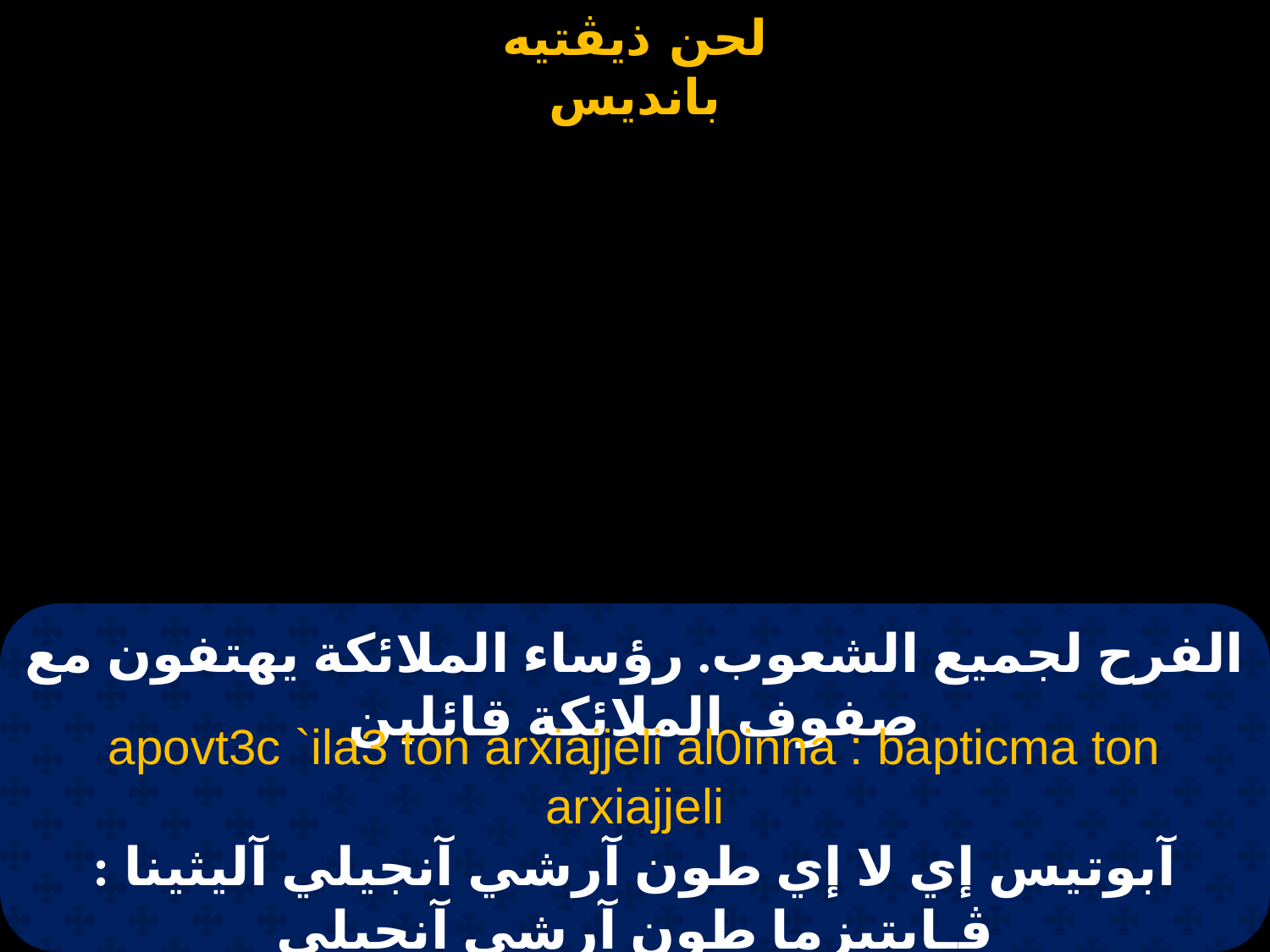

# الفرح لجميع الشعوب. رؤساء الملائكة يهتفون مع صفوف الملائكة قائلين
apovt3c `ila3 ton arxiajjeli al0inna : bapticma ton arxiajjeli
آبوتيس إي لا إي طون آرشي آنجيلي آليثينا : ﭬـابتيزما طون آرشي آنجيلي